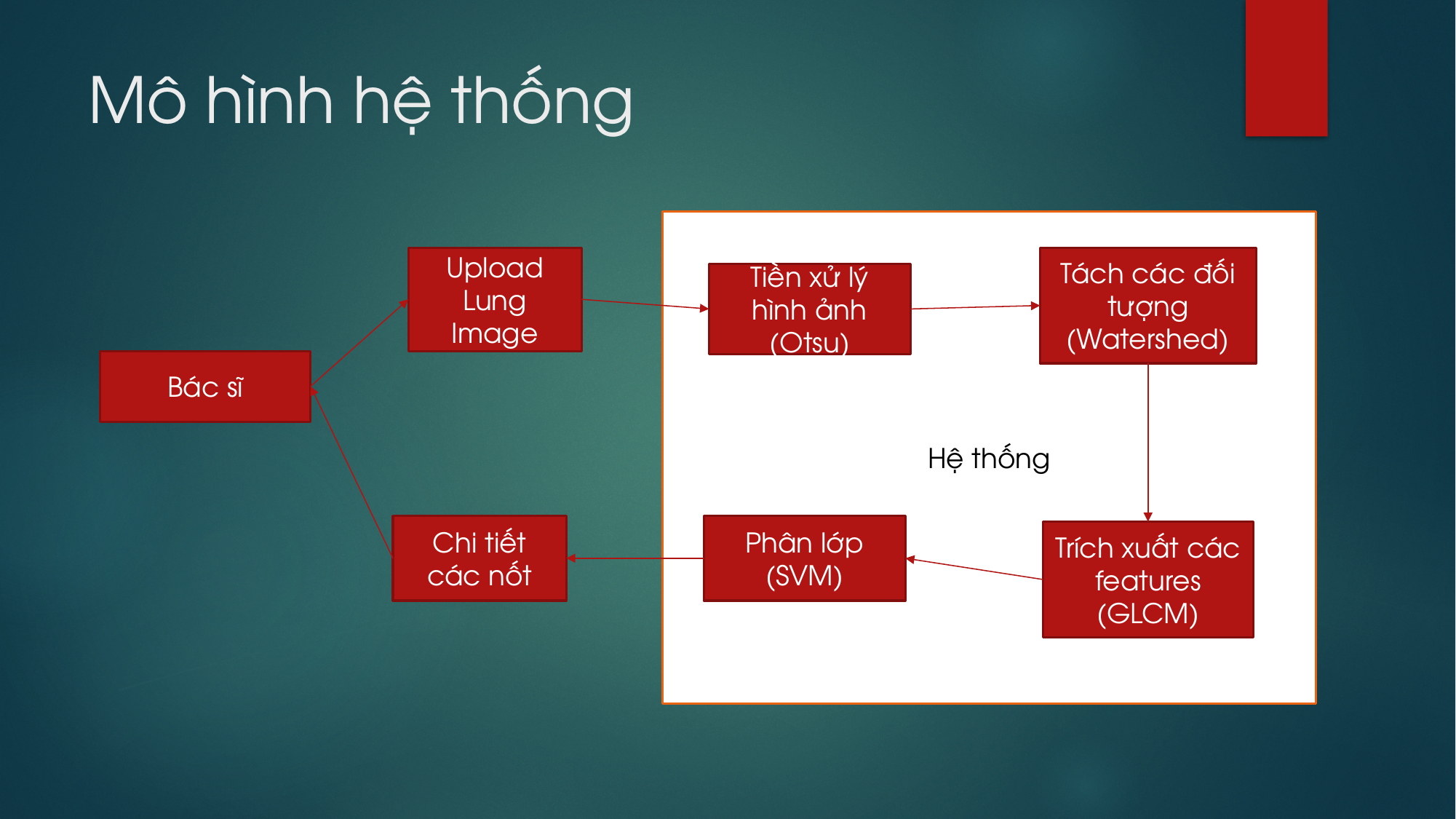

# Mô hình hệ thống
Hệ thống
Tách các đối tượng (Watershed)
Upload Lung Image
Tiền xử lý hình ảnh (Otsu)
Bác sĩ
Chi tiết các nốt
Phân lớp (SVM)
Trích xuất các features (GLCM)